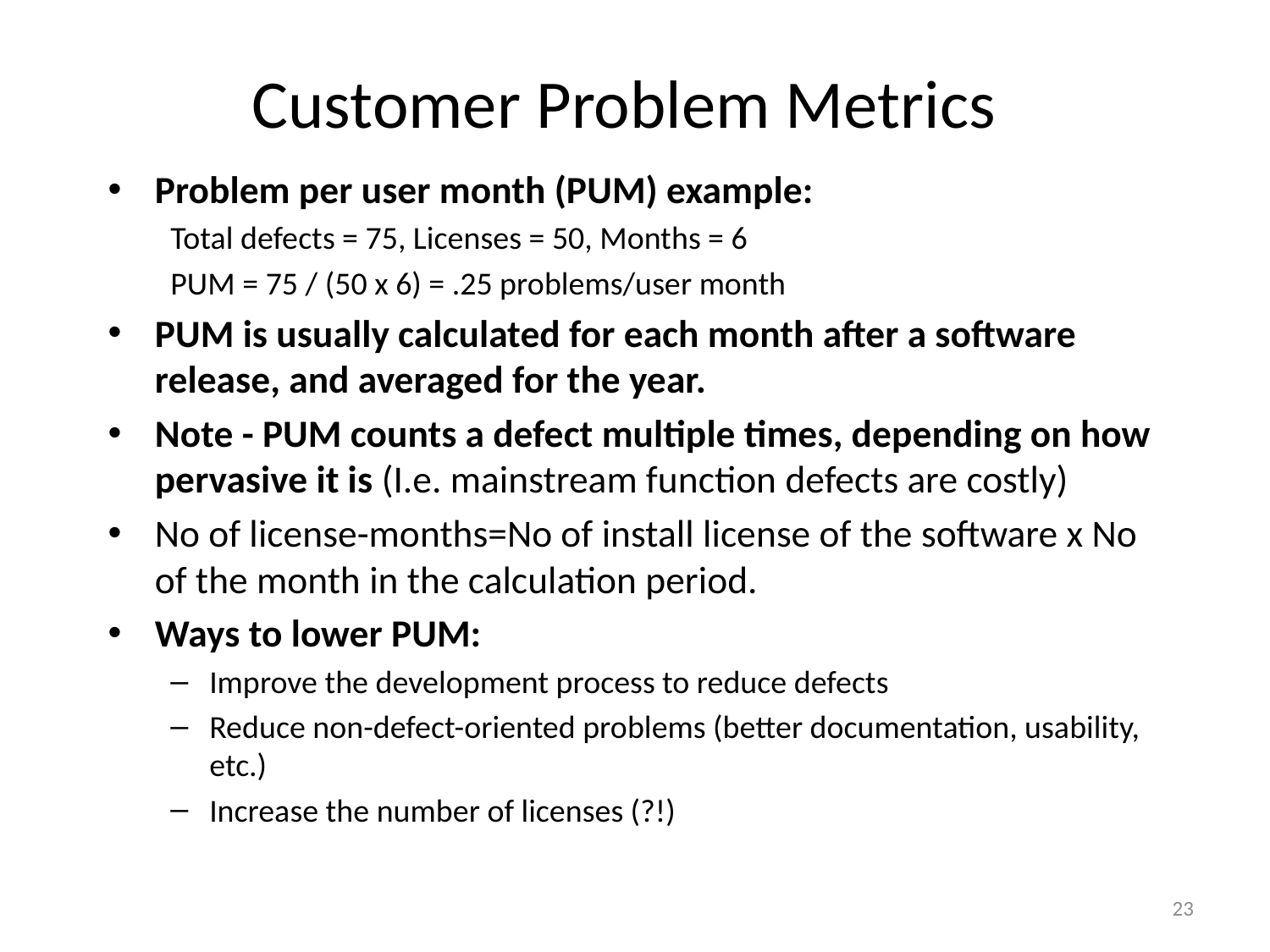

# Customer Problem Metrics
Problem per user month (PUM) example:
Total defects = 75, Licenses = 50, Months = 6
PUM = 75 / (50 x 6) = .25 problems/user month
PUM is usually calculated for each month after a software release, and averaged for the year.
Note - PUM counts a defect multiple times, depending on how pervasive it is (I.e. mainstream function defects are costly)
No of license-months=No of install license of the software x No of the month in the calculation period.
Ways to lower PUM:
Improve the development process to reduce defects
Reduce non-defect-oriented problems (better documentation, usability, etc.)
Increase the number of licenses (?!)
23